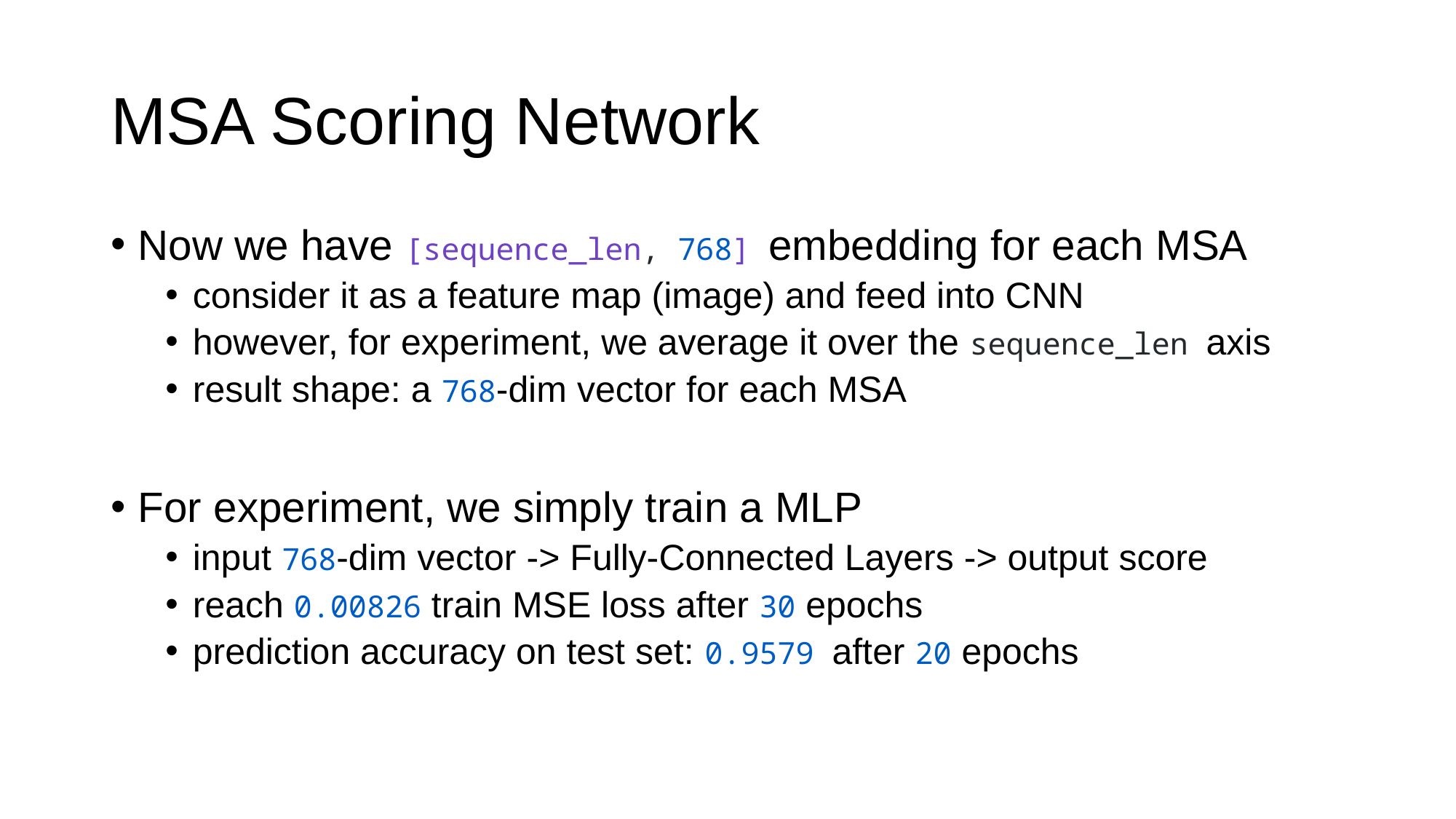

# MSA Scoring Network
Now we have [sequence_len, 768] embedding for each MSA
consider it as a feature map (image) and feed into CNN
however, for experiment, we average it over the sequence_len axis
result shape: a 768-dim vector for each MSA

For experiment, we simply train a MLP
input 768-dim vector -> Fully-Connected Layers -> output score
reach 0.00826 train MSE loss after 30 epochs
prediction accuracy on test set: 0.9579 after 20 epochs